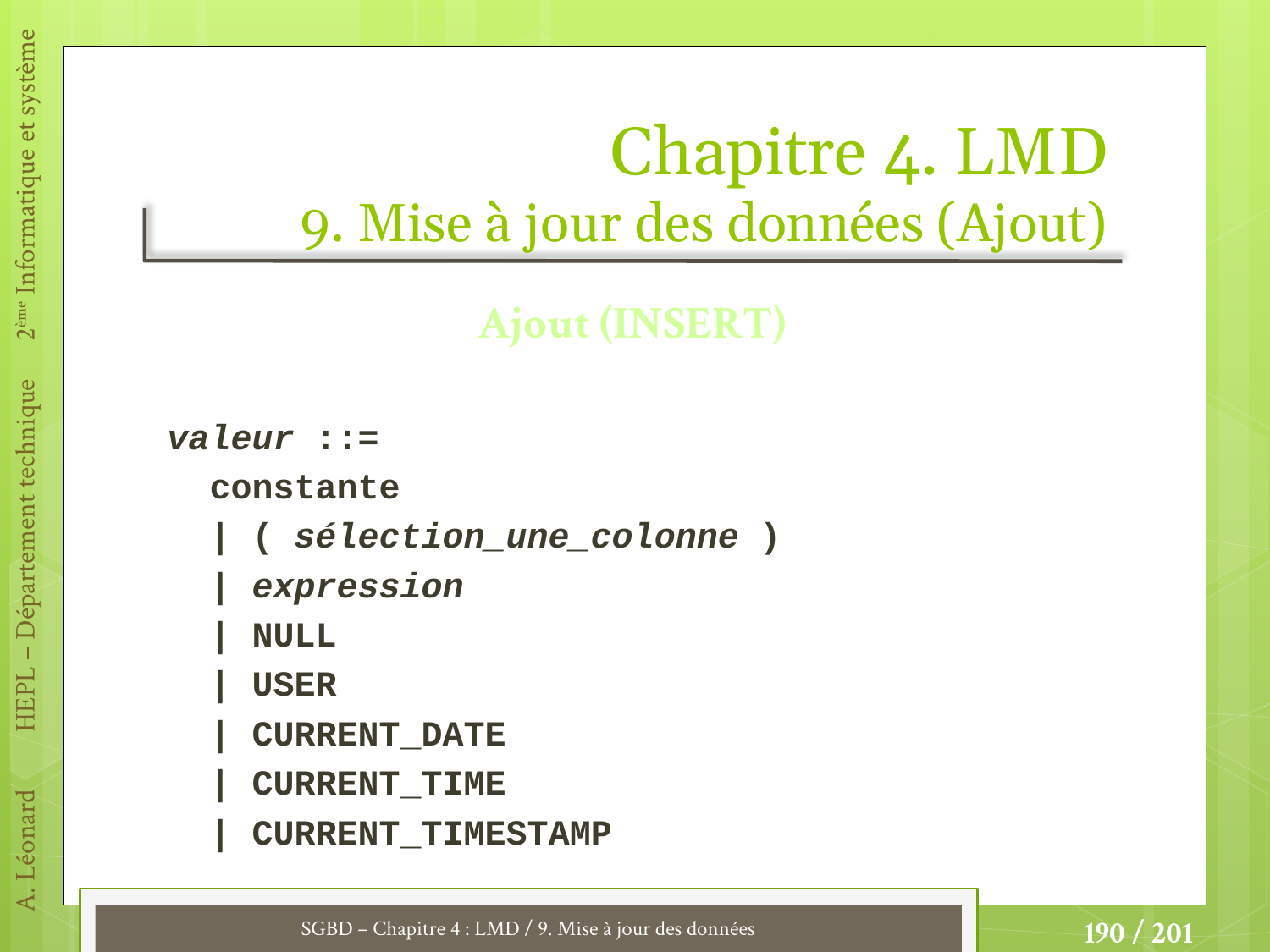

# Chapitre 4. LMD 9. Mise à jour des données (Ajout)
Ajout (INSERT)

valeur ::=
  constante
  | ( sélection_une_colonne )
  | expression
  | NULL
  | USER
  | CURRENT_DATE
  | CURRENT_TIME
  | CURRENT_TIMESTAMP
SGBD – Chapitre 4 : LMD / 9. Mise à jour des données